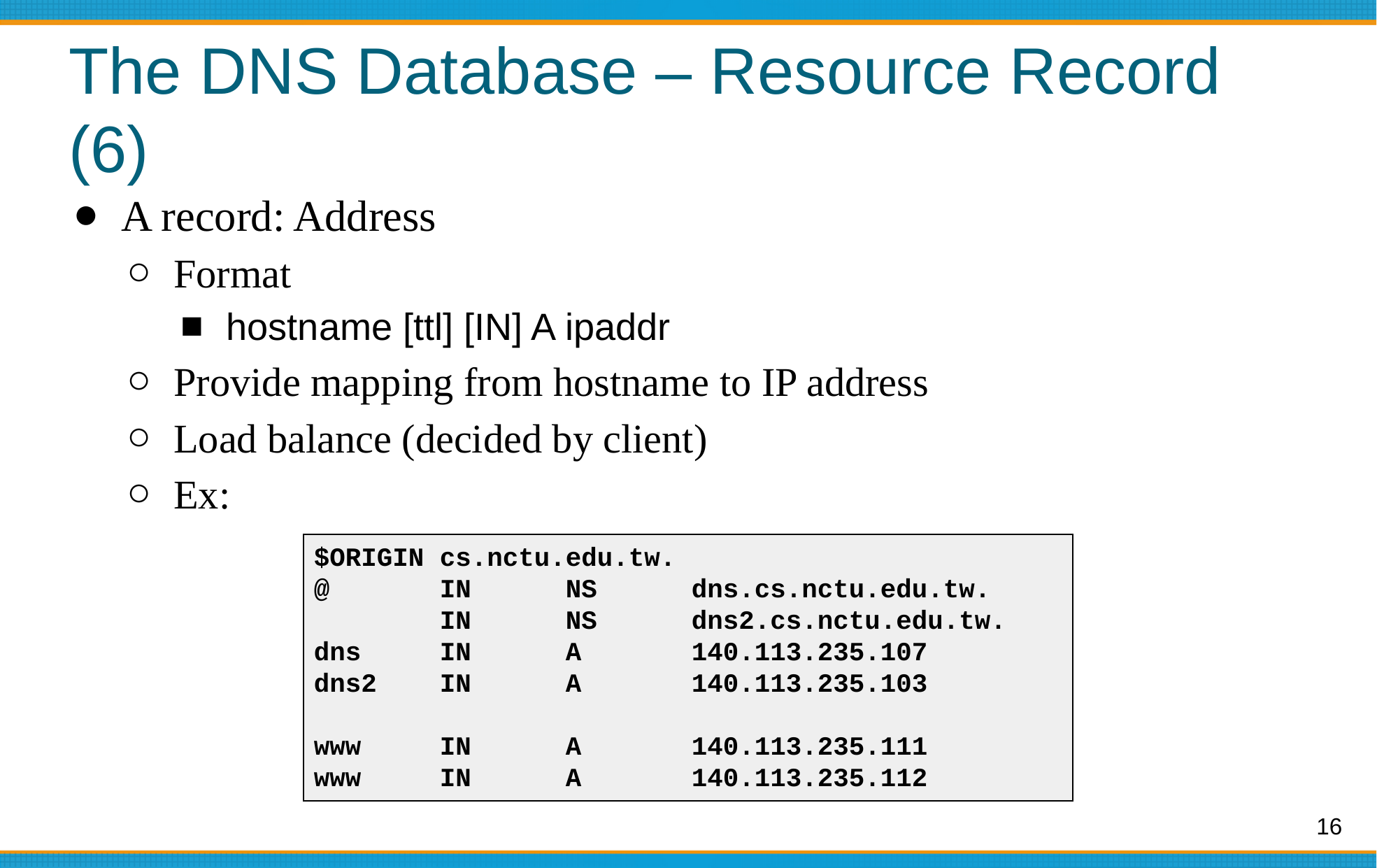

# The DNS Database – Resource Record (6)
A record: Address
Format
hostname [ttl] [IN] A ipaddr
Provide mapping from hostname to IP address
Load balance (decided by client)
Ex:
$ORIGIN cs.nctu.edu.tw.
@       IN      NS      dns.cs.nctu.edu.tw.
        IN      NS      dns2.cs.nctu.edu.tw.
dns     IN      A       140.113.235.107
dns2    IN      A       140.113.235.103

www     IN      A       140.113.235.111
www     IN      A       140.113.235.112
16